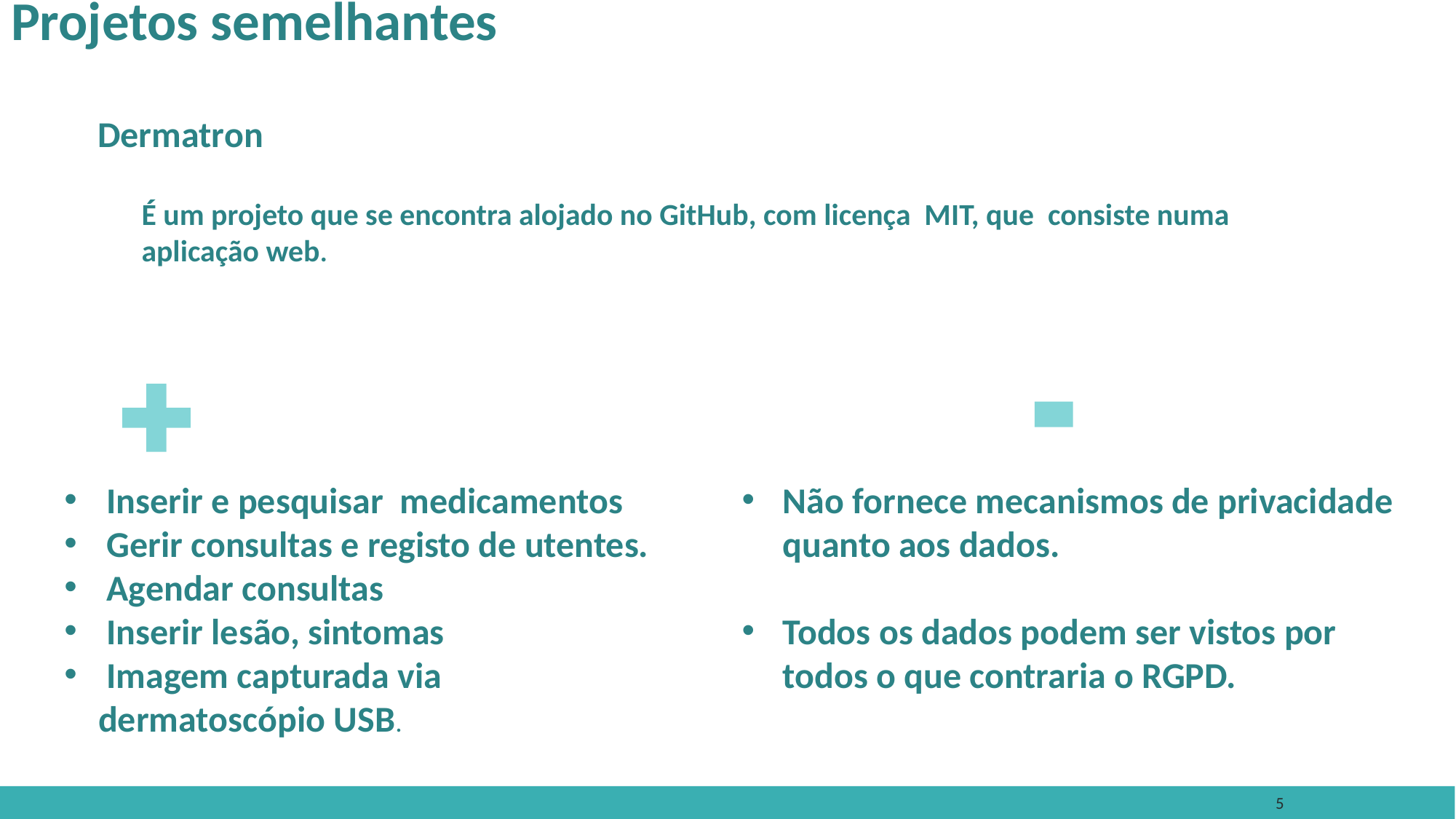

# Projetos semelhantes
Dermatron
É um projeto que se encontra alojado no GitHub, com licença  MIT, que  consiste numa aplicação web.
-
+
 Inserir e pesquisar  medicamentos
 Gerir consultas e registo de utentes.
 Agendar consultas
 Inserir lesão, sintomas
 Imagem capturada via dermatoscópio USB.
Não fornece mecanismos de privacidade quanto aos dados.

Todos os dados podem ser vistos por todos o que contraria o RGPD.
5